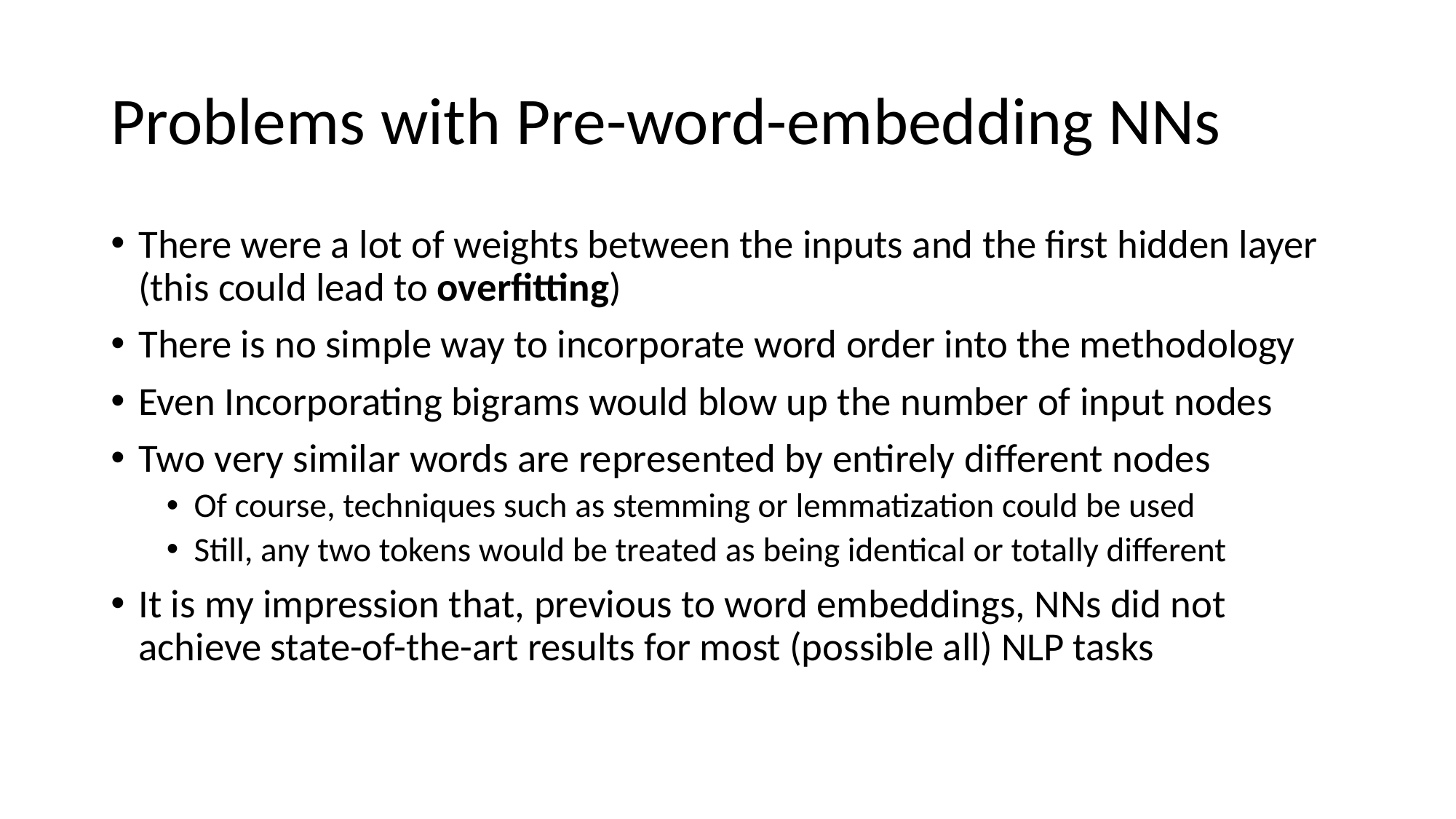

# Problems with Pre-word-embedding NNs
There were a lot of weights between the inputs and the first hidden layer (this could lead to overfitting)
There is no simple way to incorporate word order into the methodology
Even Incorporating bigrams would blow up the number of input nodes
Two very similar words are represented by entirely different nodes
Of course, techniques such as stemming or lemmatization could be used
Still, any two tokens would be treated as being identical or totally different
It is my impression that, previous to word embeddings, NNs did not achieve state-of-the-art results for most (possible all) NLP tasks